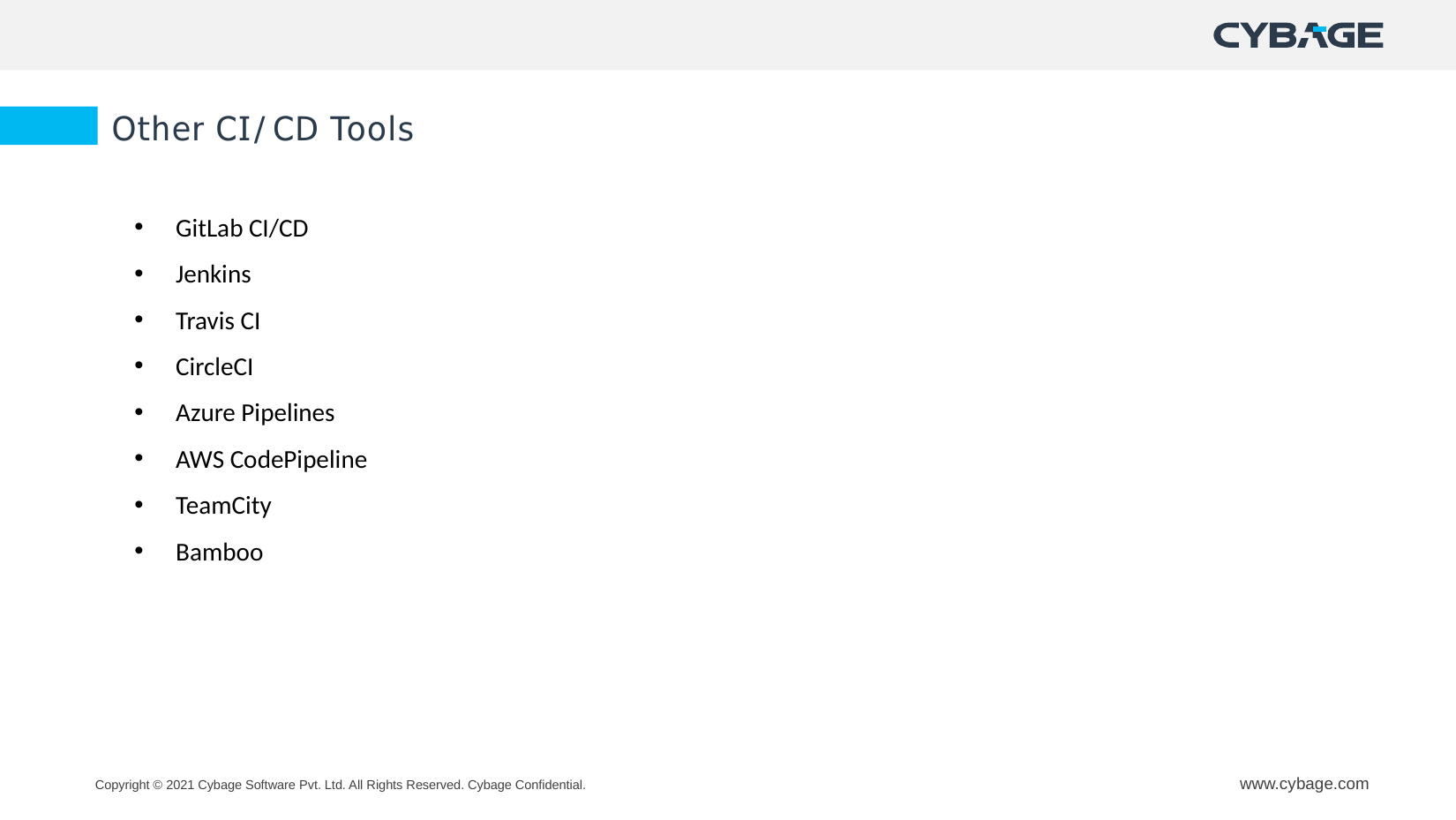

Other CI/CD Tools

GitLab CI/CD
Jenkins
Travis CI
CircleCI
Azure Pipelines
AWS CodePipeline
TeamCity
Bamboo